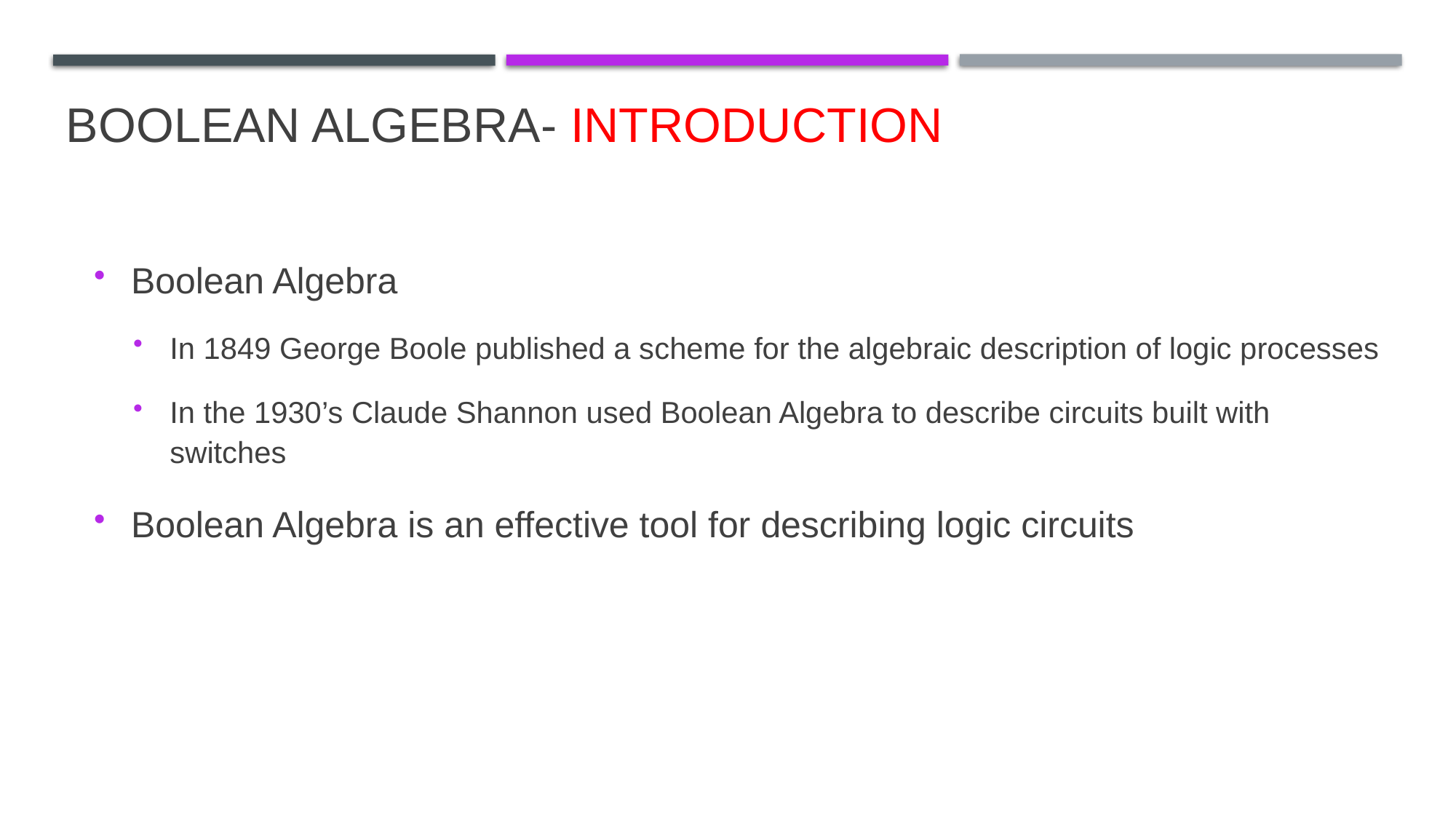

# Boolean Algebra- Introduction
Boolean Algebra
In 1849 George Boole published a scheme for the algebraic description of logic processes
In the 1930’s Claude Shannon used Boolean Algebra to describe circuits built with switches
Boolean Algebra is an effective tool for describing logic circuits